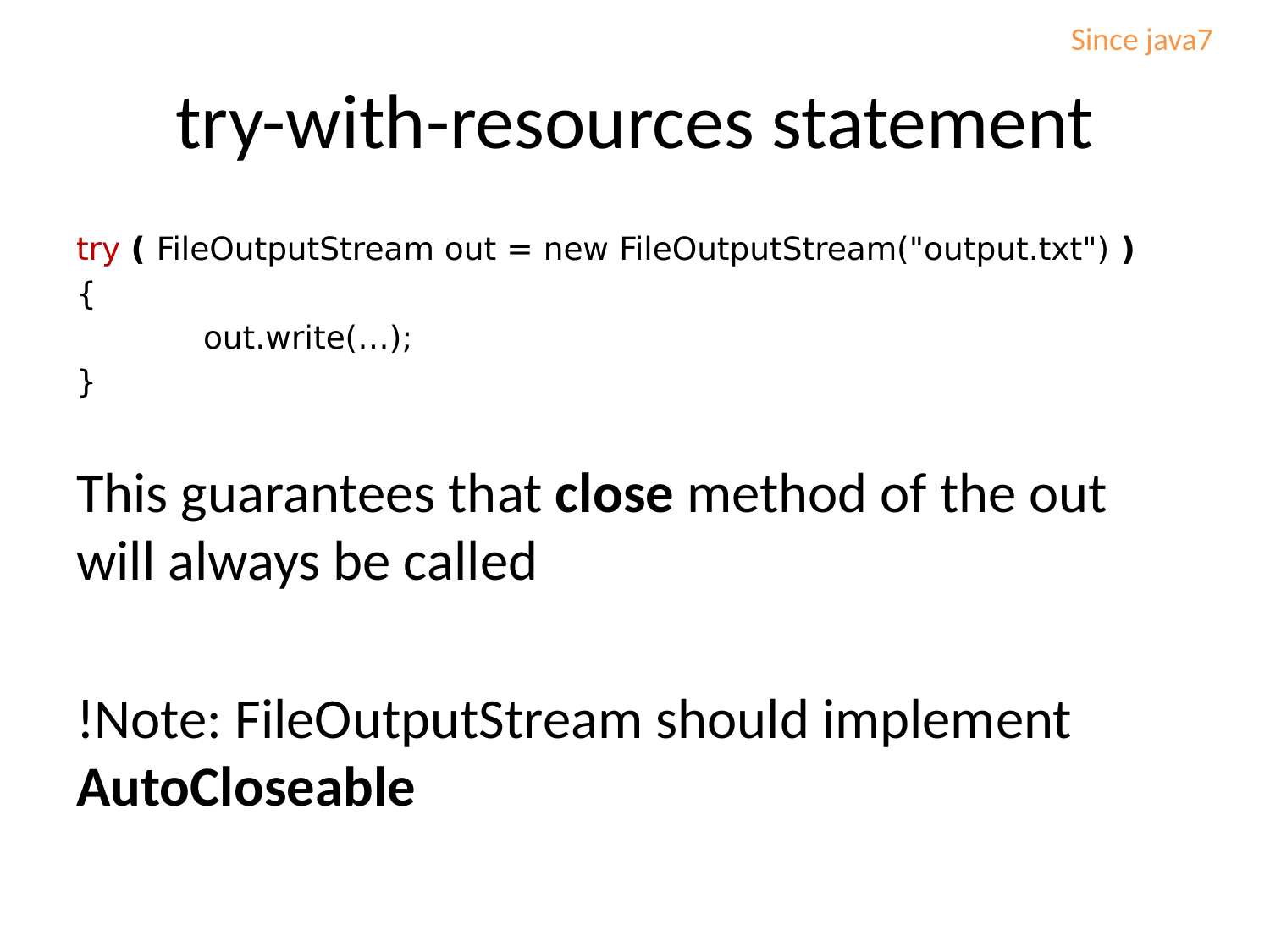

Since java7
# try-with-resources statement
try ( FileOutputStream out = new FileOutputStream("output.txt") )
{
	out.write(…);
}

This guarantees that close method of the out will always be called

!Note: FileOutputStream should implement AutoCloseable